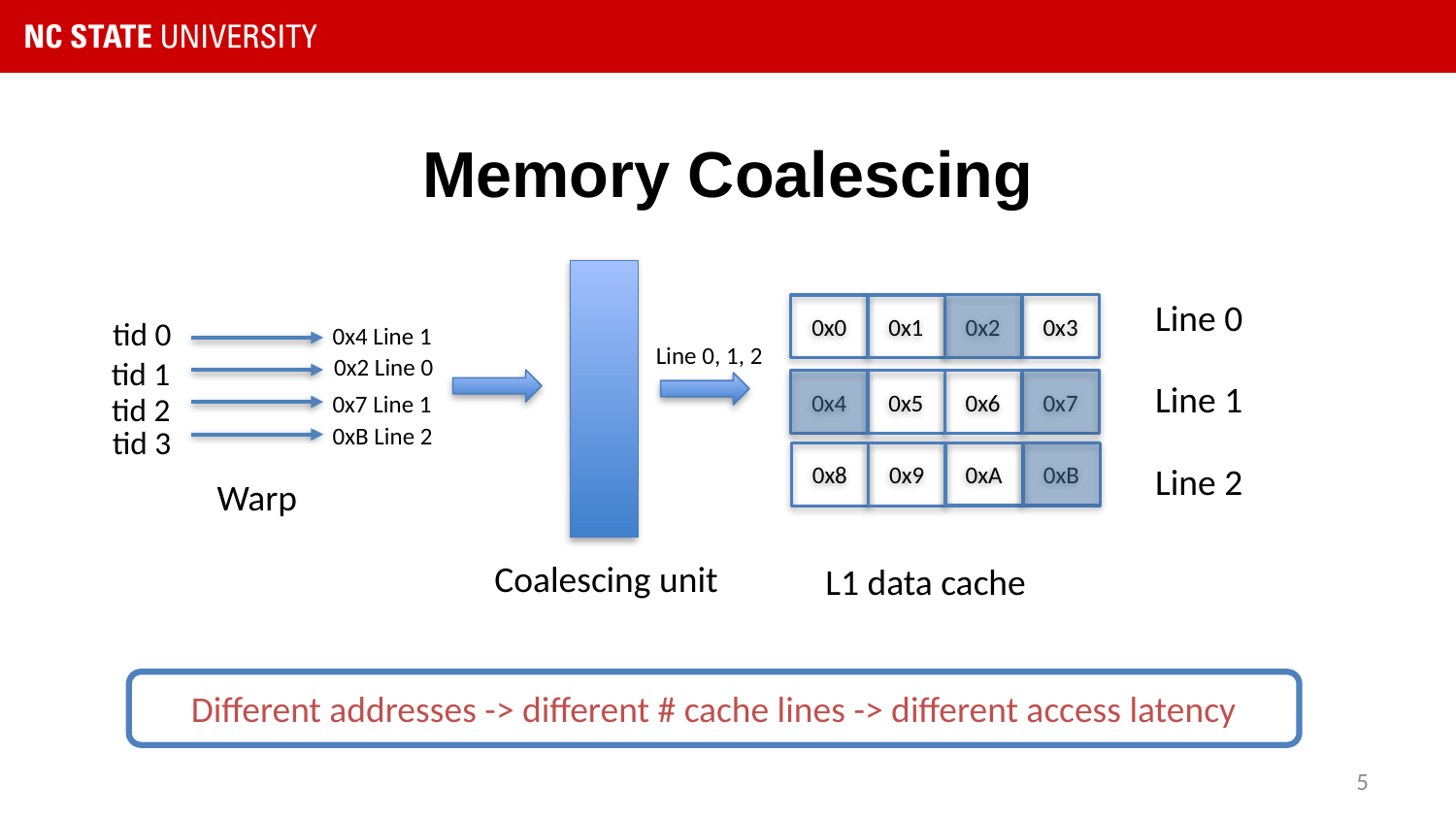

# Memory Coalescing

Coalescing unit
Line 0
0x2
0x3
0x0
0x1
Line 1
0x6
0x7
0x4
0x5
0xA
0xB
0x8
0x9
Line 2
L1 data cache

tid 0
tid 1
tid 2
tid 3
Warp
0x4 Line 1
Line 0, 1, 2

0x2 Line 0

0x7 Line 1
0xB Line 2

Different addresses -> different # cache lines -> different access latency
5